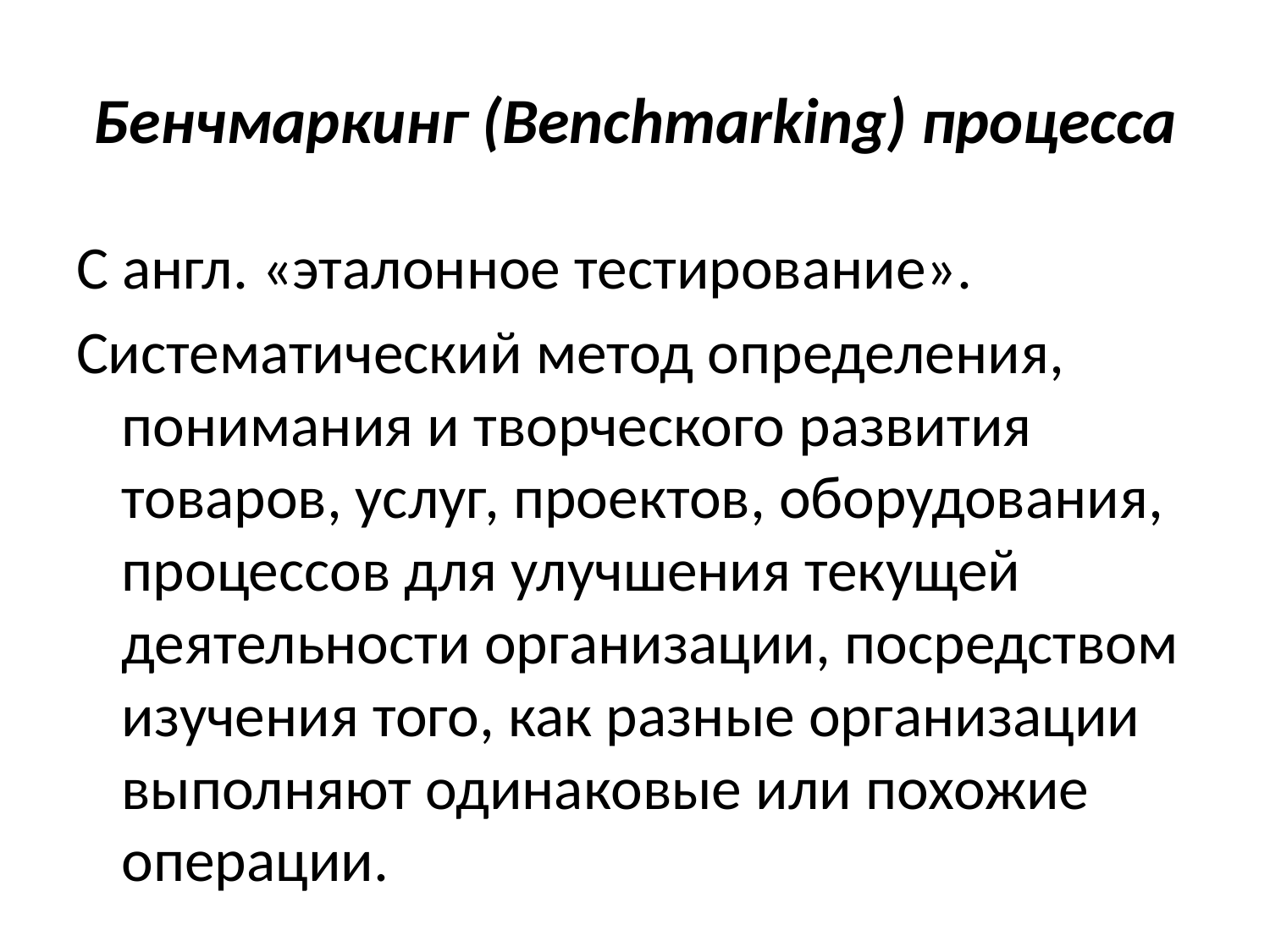

# Бенчмаркинг (Benchmarking) процесса
С англ. «эталонное тестирование».
Систематический метод определения, понимания и творческого развития товаров, услуг, проектов, оборудования, процессов для улучшения текущей деятельности организации, посредством изучения того, как разные организации выполняют одинаковые или похожие операции.